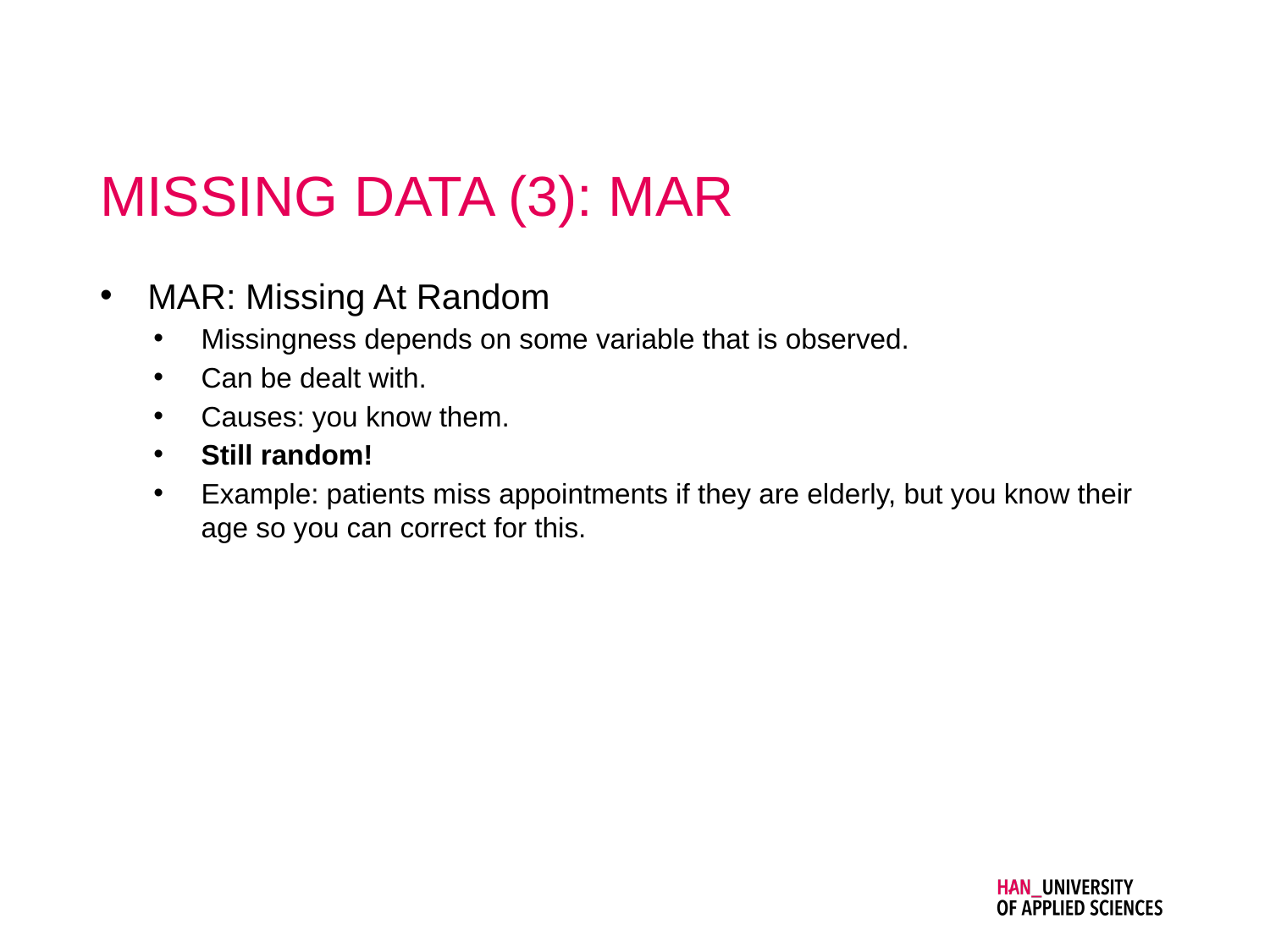

# MISSING DATA (3): MAR
MAR: Missing At Random
Missingness depends on some variable that is observed.
Can be dealt with.
Causes: you know them.
Still random!
Example: patients miss appointments if they are elderly, but you know their age so you can correct for this.